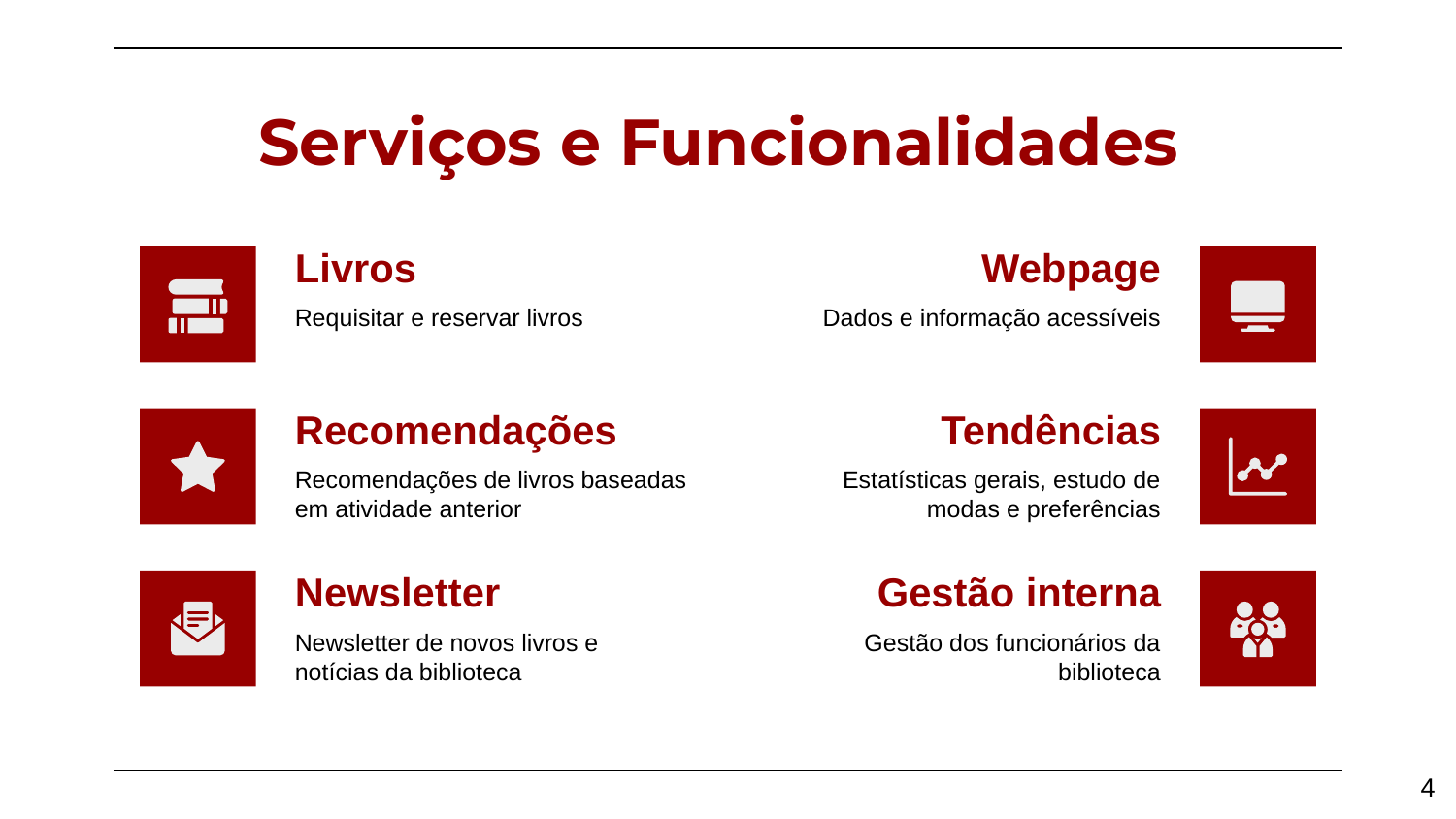

# Serviços e Funcionalidades
Livros
Webpage

Requisitar e reservar livros
Dados e informação acessíveis

Recomendações
Tendências

Estatísticas gerais, estudo de modas e preferências
Recomendações de livros baseadas em atividade anterior
Newsletter
Gestão interna

Newsletter de novos livros e notícias da biblioteca
Gestão dos funcionários da biblioteca
4